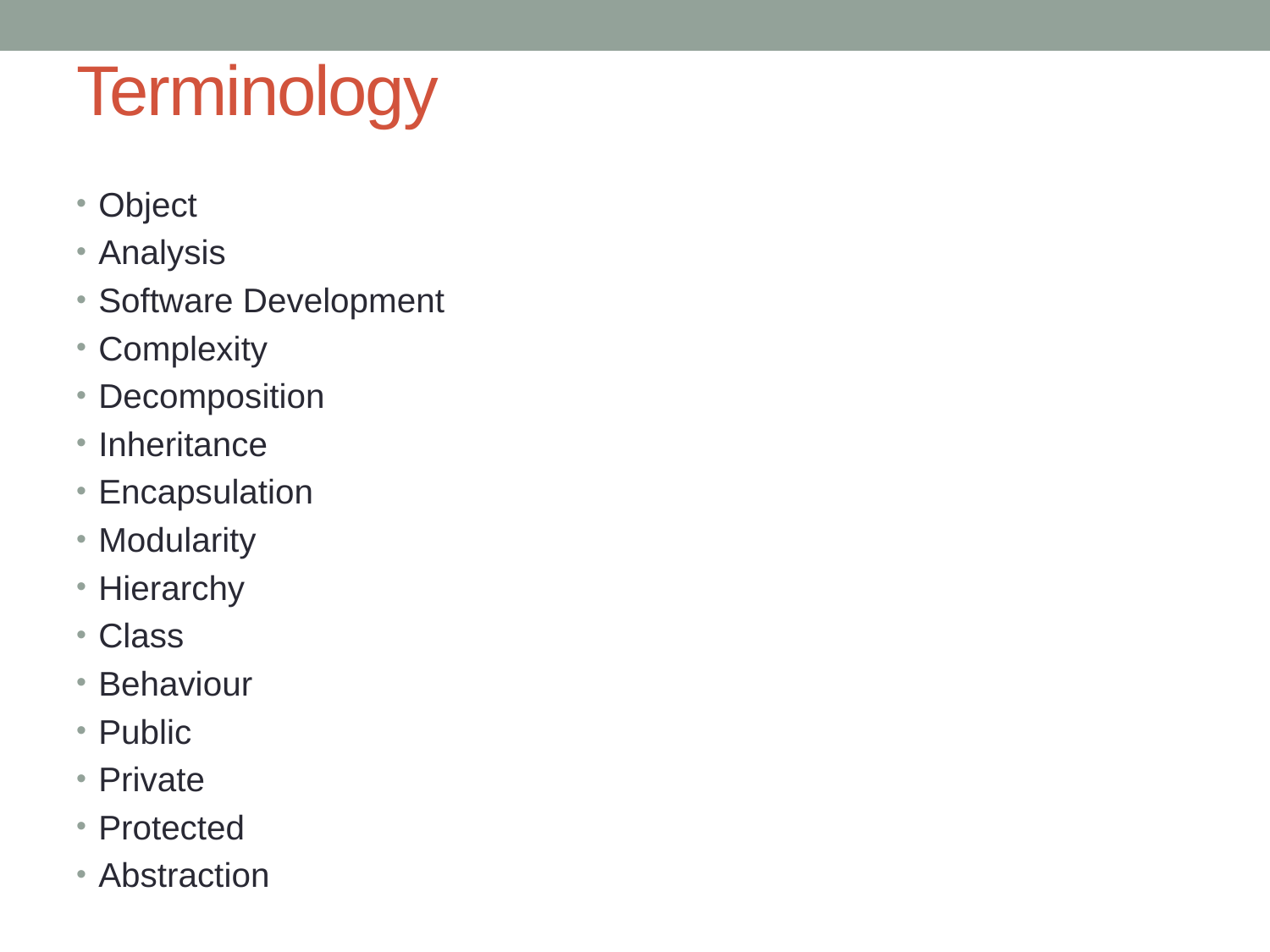

# Terminology
Object
Analysis
Software Development
Complexity
Decomposition
Inheritance
Encapsulation
Modularity
Hierarchy
Class
Behaviour
Public
Private
Protected
Abstraction